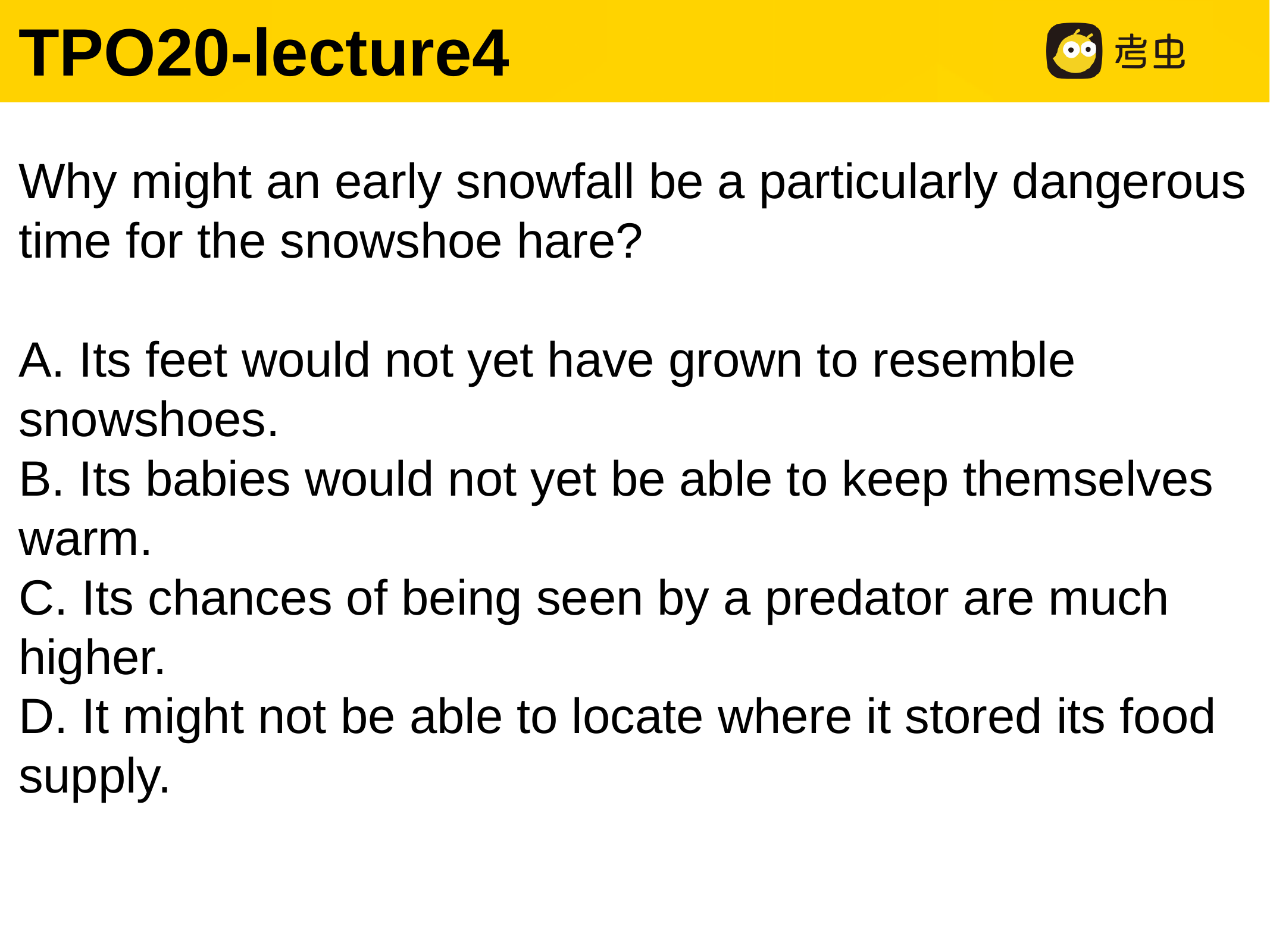

TPO20-lecture4

Why might an early snowfall be a particularly dangerous time for the snowshoe hare?

A. Its feet would not yet have grown to resemble snowshoes.
B. Its babies would not yet be able to keep themselves warm.
C. Its chances of being seen by a predator are much higher.
D. It might not be able to locate where it stored its food supply.